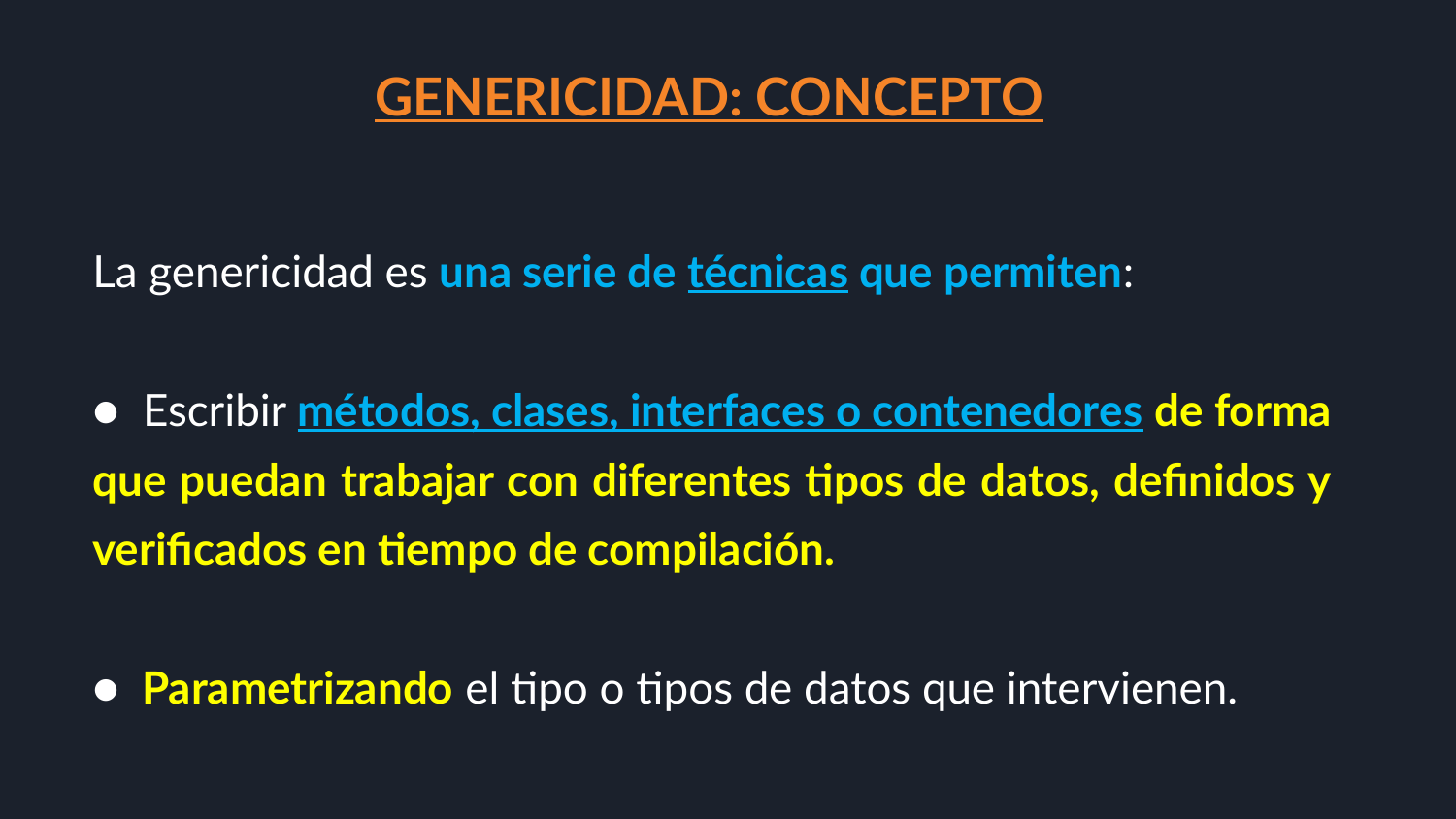

GENERICIDAD: CONCEPTO
La genericidad es una serie de técnicas que permiten:

●  Escribir métodos, clases, interfaces o contenedores de forma que puedan trabajar con diferentes tipos de datos, definidos y verificados en tiempo de compilación.

●  Parametrizando el tipo o tipos de datos que intervienen.